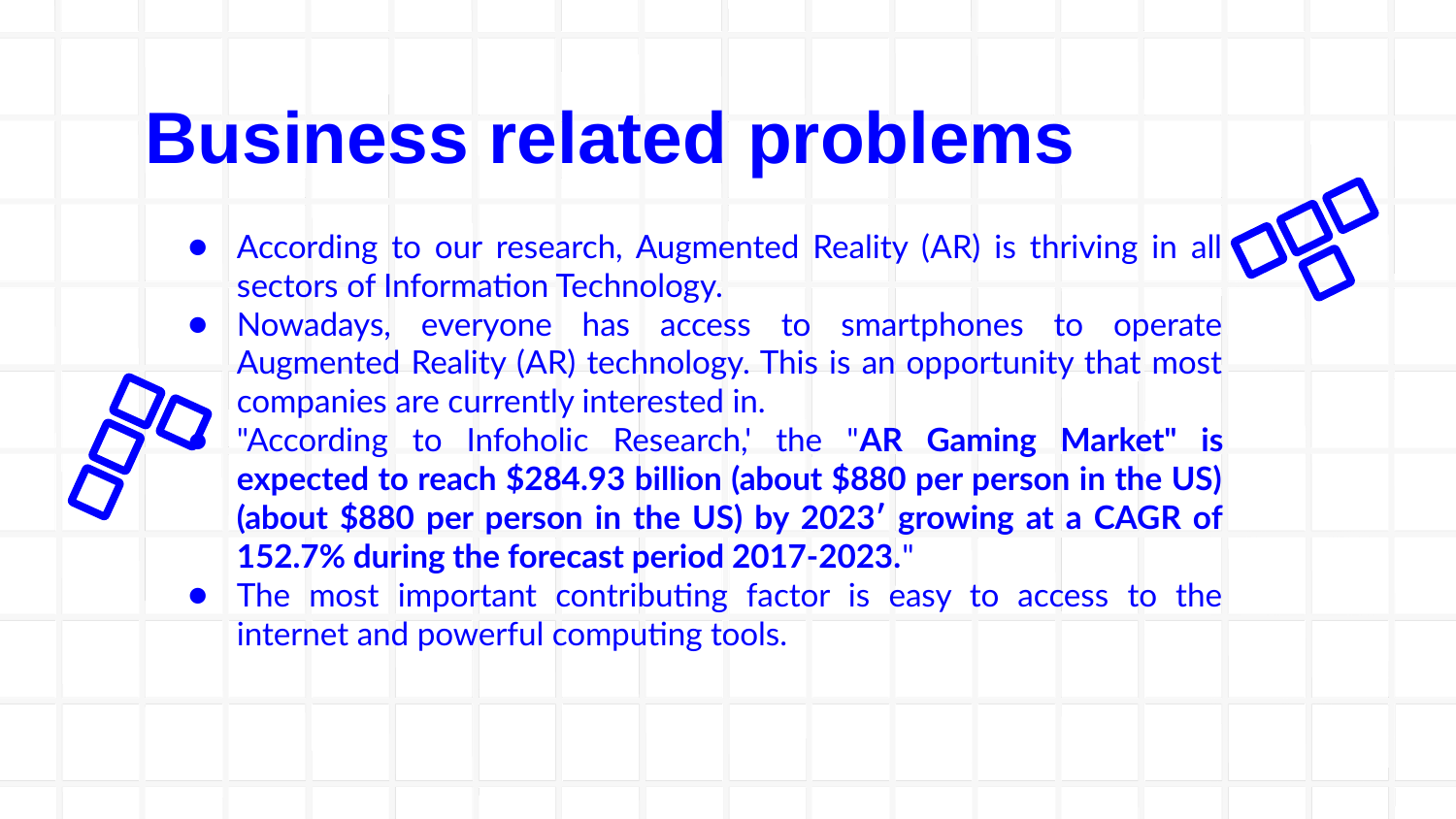

# Business related problems
According to our research, Augmented Reality (AR) is thriving in all sectors of Information Technology.
Nowadays, everyone has access to smartphones to operate Augmented Reality (AR) technology. This is an opportunity that most companies are currently interested in.
"According to Infoholic Research,' the "AR Gaming Market" is expected to reach $284.93 billion (about $880 per person in the US) (about $880 per person in the US) by 2023′ growing at a CAGR of 152.7% during the forecast period 2017-2023."
The most important contributing factor is easy to access to the internet and powerful computing tools.